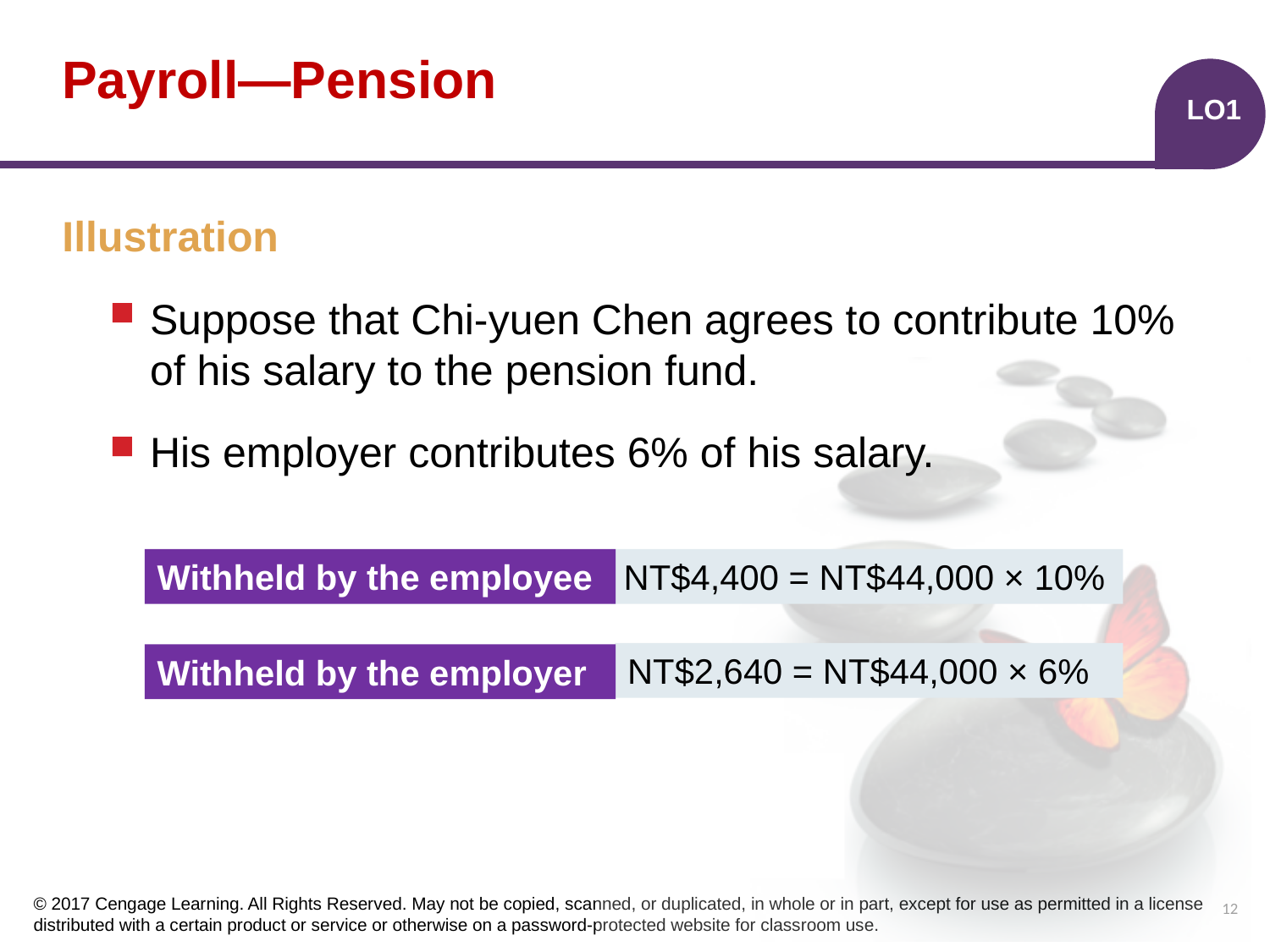

# Payroll—Pension
LO1
Illustration
Suppose that Chi-yuen Chen agrees to contribute 10% of his salary to the pension fund.
His employer contributes 6% of his salary.
Withheld by the employee
NT$4,400 = NT$44,000 × 10%
NT$2,640 = NT$44,000 × 6%
Withheld by the employer
12